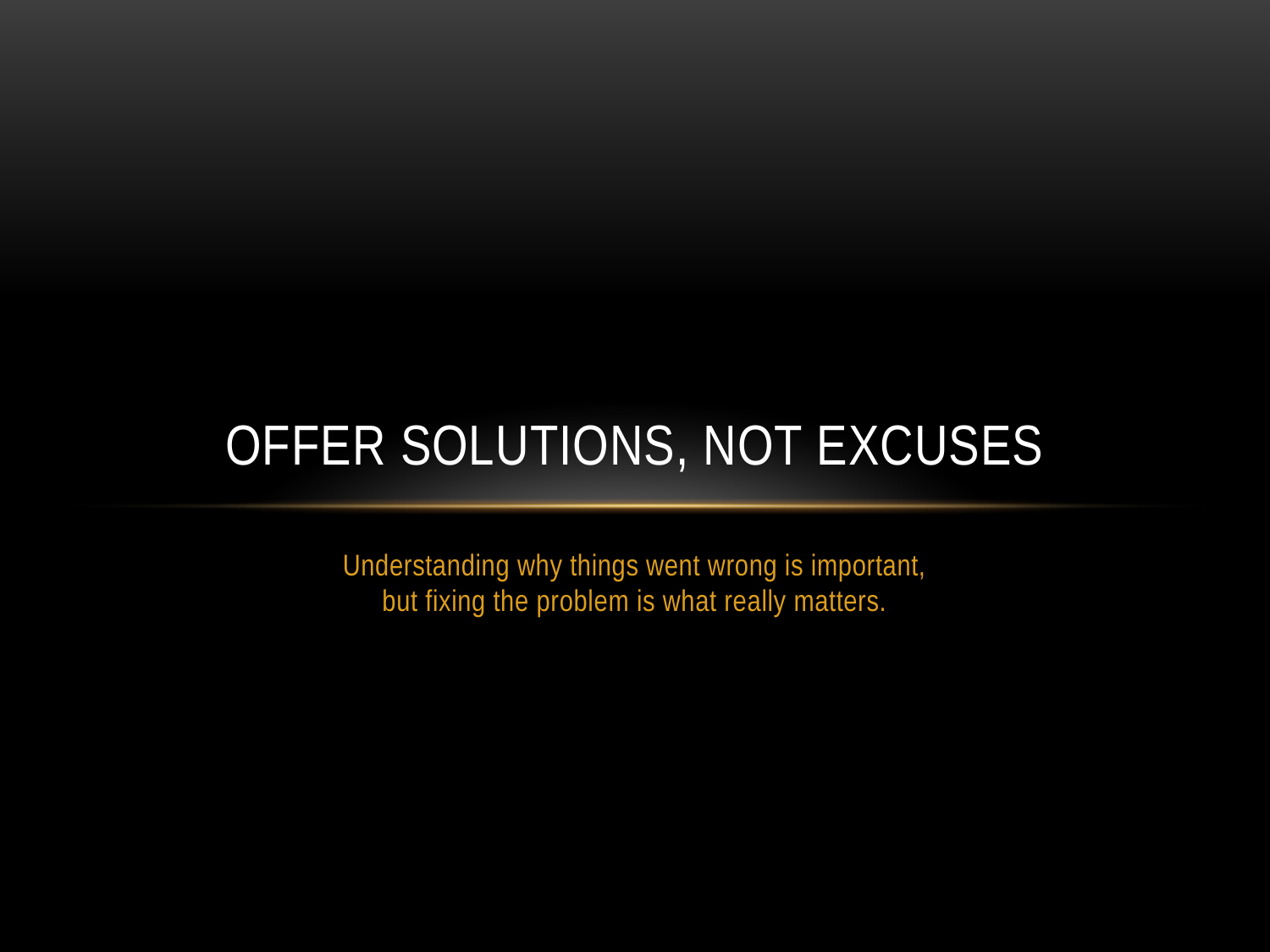

# Offer Solutions, Not Excuses
Understanding why things went wrong is important,
but fixing the problem is what really matters.